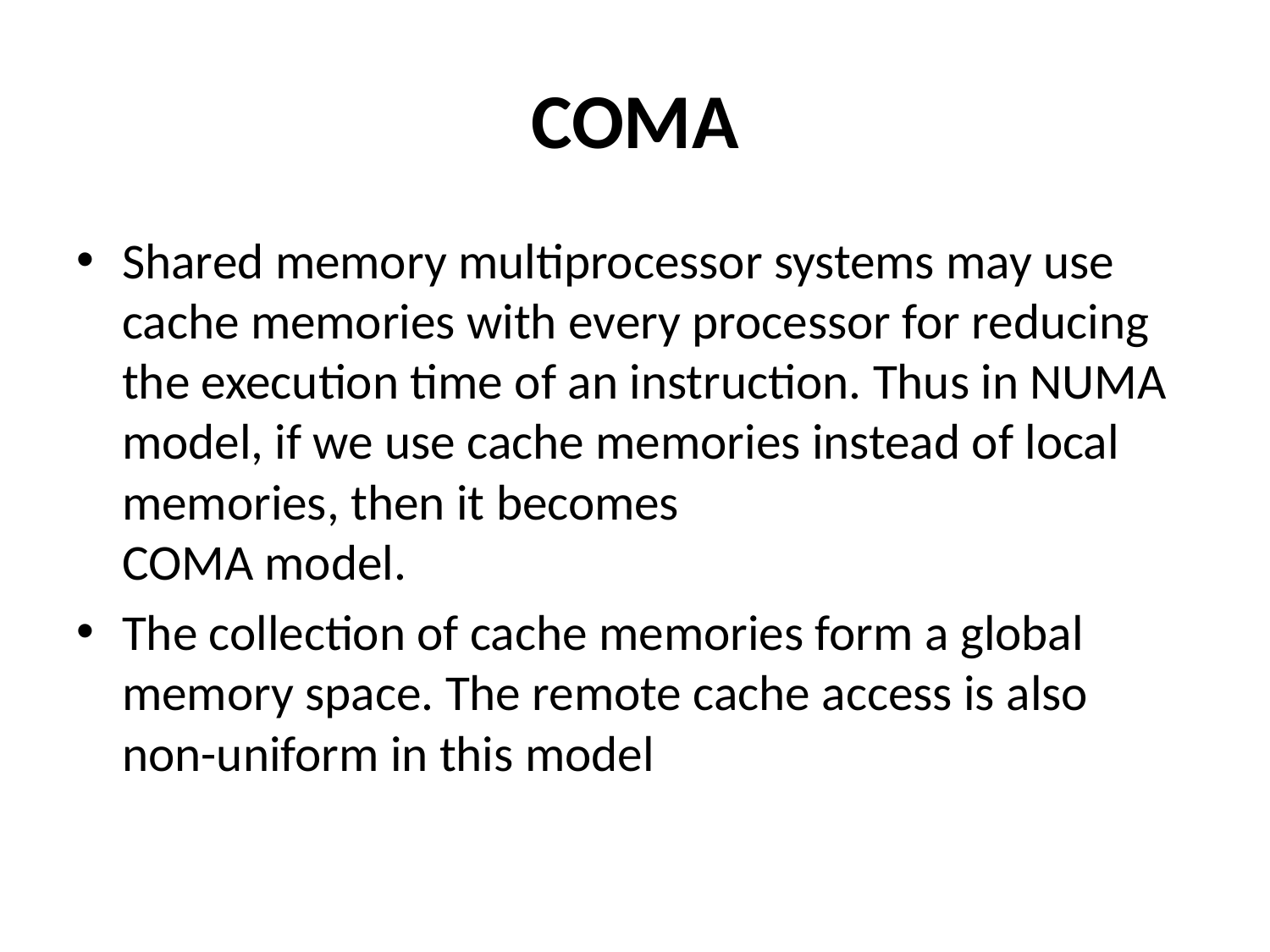

# COMA
Shared memory multiprocessor systems may use cache memories with every processor for reducing the execution time of an instruction. Thus in NUMA model, if we use cache memories instead of local memories, then it becomes
COMA model.
The collection of cache memories form a global memory space. The remote cache access is also non-uniform in this model